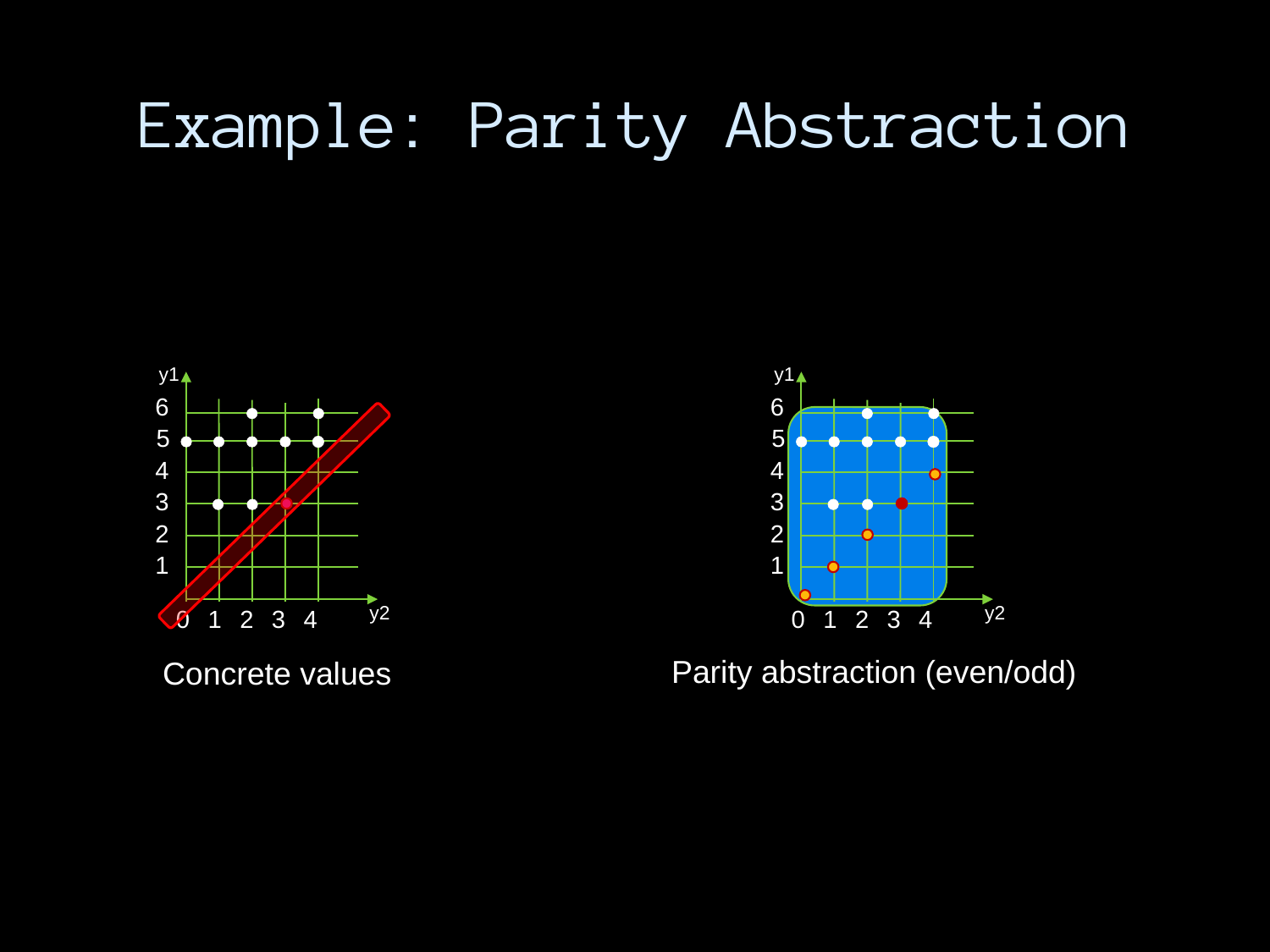

# Example: Parity Abstraction
y1
6

5

4
3

2
1
y2
0
1
2
3
4
y1
6

5

4

3

2

1

y2
0
1
2
3
4

Parity abstraction (even/odd)
Concrete values